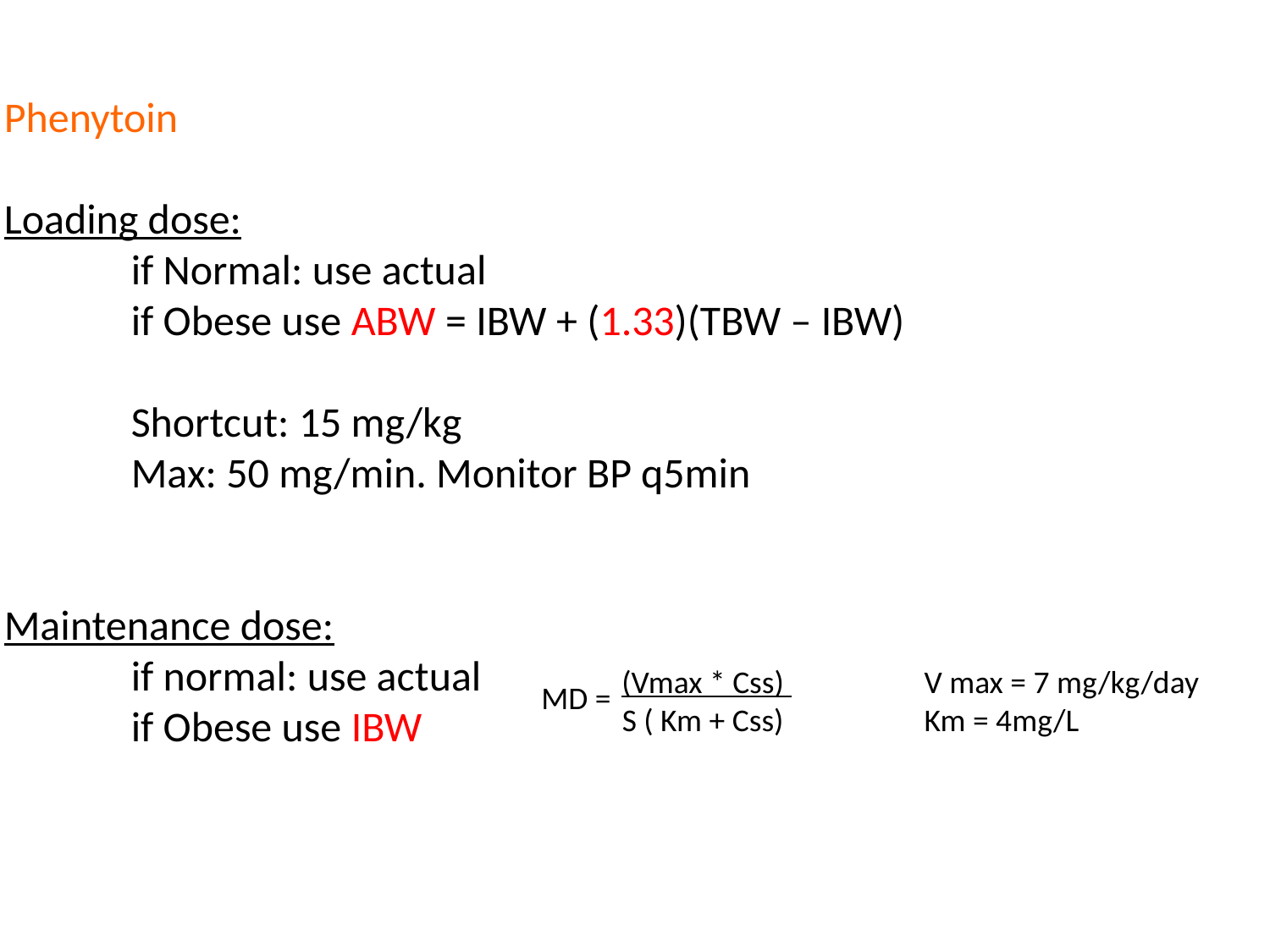

Phenytoin

Loading dose:
	if Normal: use actual
	if Obese use ABW = IBW + (1.33)(TBW – IBW)

	Shortcut: 15 mg/kg
	Max: 50 mg/min. Monitor BP q5min

Maintenance dose:
	if normal: use actual
	if Obese use IBW
 (Vmax * Css)
S ( Km + Css)
V max = 7 mg/kg/day
Km = 4mg/L
MD =